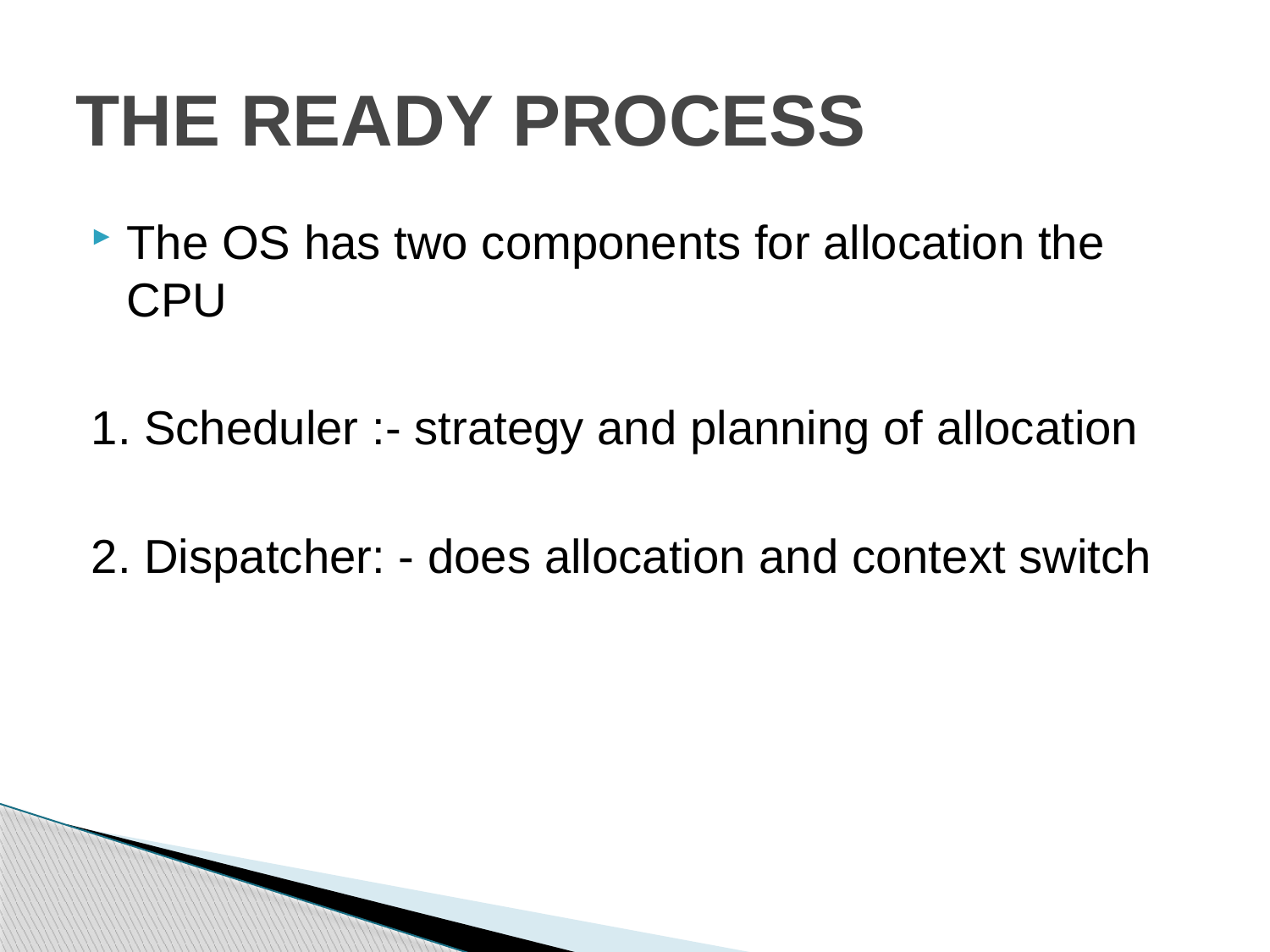

# THE READY PROCESS
The OS has two components for allocation the CPU

1. Scheduler :- strategy and planning of allocation

2. Dispatcher: - does allocation and context switch